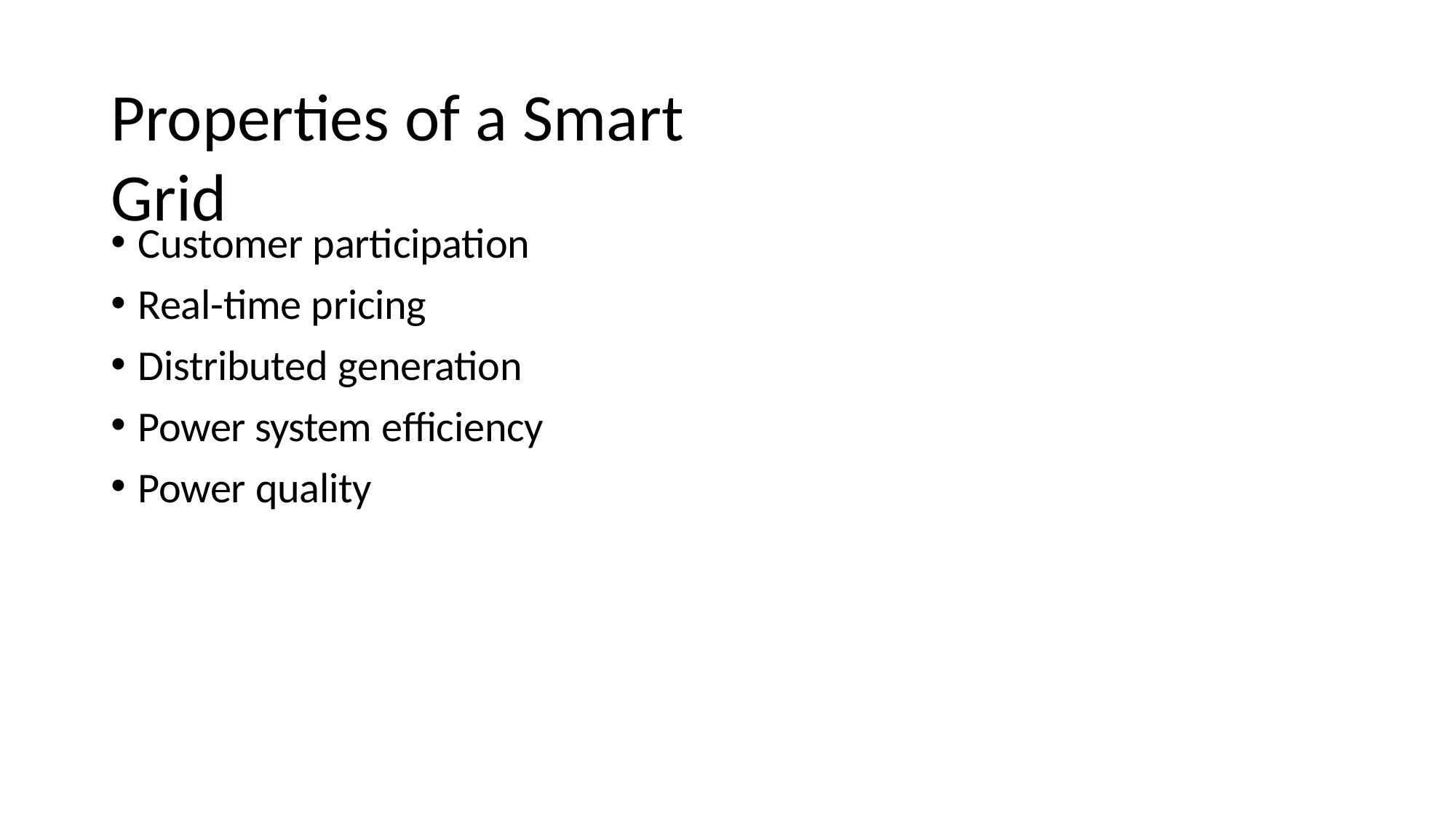

# Properties of a Smart Grid
Customer participation
Real-time pricing
Distributed generation
Power system efficiency
Power quality